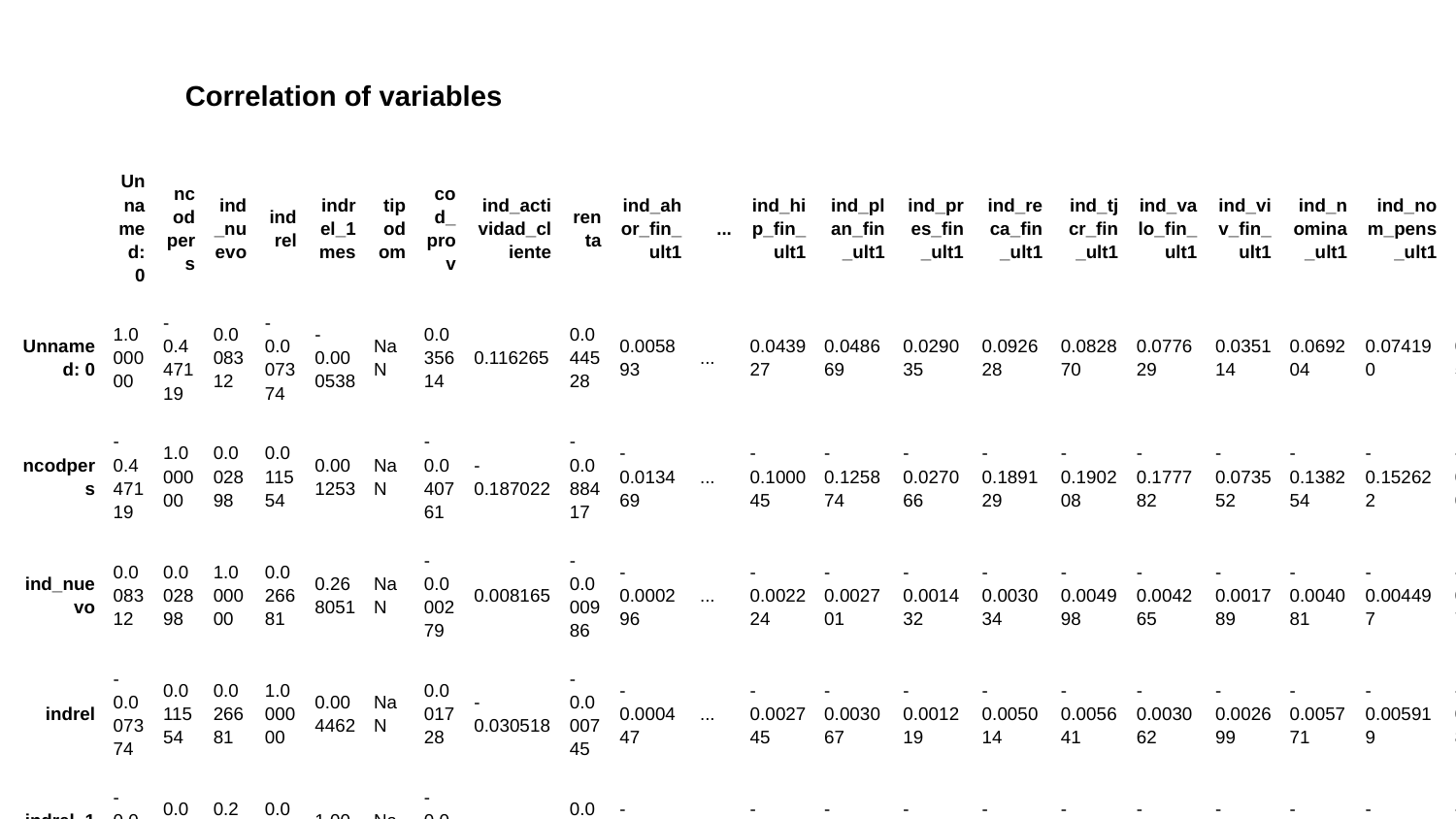

Correlation of variables
#
|  | Unnamed: 0 | ncodpers | ind\_nuevo | indrel | indrel\_1mes | tipodom | cod\_prov | ind\_actividad\_cliente | renta | ind\_ahor\_fin\_ult1 | ... | ind\_hip\_fin\_ult1 | ind\_plan\_fin\_ult1 | ind\_pres\_fin\_ult1 | ind\_reca\_fin\_ult1 | ind\_tjcr\_fin\_ult1 | ind\_valo\_fin\_ult1 | ind\_viv\_fin\_ult1 | ind\_nomina\_ult1 | ind\_nom\_pens\_ult1 | ind\_recibo\_ult1 |
| --- | --- | --- | --- | --- | --- | --- | --- | --- | --- | --- | --- | --- | --- | --- | --- | --- | --- | --- | --- | --- | --- |
| Unnamed: 0 | 1.000000 | -0.447119 | 0.008312 | -0.007374 | -0.000538 | NaN | 0.035614 | 0.116265 | 0.044528 | 0.005893 | ... | 0.043927 | 0.048669 | 0.029035 | 0.092628 | 0.082870 | 0.077629 | 0.035114 | 0.069204 | 0.074190 | 0.080595 |
| ncodpers | -0.447119 | 1.000000 | 0.002898 | 0.011554 | 0.001253 | NaN | -0.040761 | -0.187022 | -0.088417 | -0.013469 | ... | -0.100045 | -0.125874 | -0.027066 | -0.189129 | -0.190208 | -0.177782 | -0.073552 | -0.138254 | -0.152622 | -0.163071 |
| ind\_nuevo | 0.008312 | 0.002898 | 1.000000 | 0.026681 | 0.268051 | NaN | -0.000279 | 0.008165 | -0.000986 | -0.000296 | ... | -0.002224 | -0.002701 | -0.001432 | -0.003034 | -0.004998 | -0.004265 | -0.001789 | -0.004081 | -0.004497 | -0.005767 |
| indrel | -0.007374 | 0.011554 | 0.026681 | 1.000000 | 0.004462 | NaN | 0.001728 | -0.030518 | -0.000745 | -0.000447 | ... | -0.002745 | -0.003067 | -0.001219 | -0.005014 | -0.005641 | -0.003062 | -0.002699 | -0.005771 | -0.005919 | -0.005887 |
| indrel\_1mes | -0.000538 | 0.001253 | 0.268051 | 0.004462 | 1.000000 | NaN | -0.000779 | -0.000859 | 0.000615 | -0.000088 | ... | -0.000659 | -0.000800 | -0.000424 | -0.001801 | -0.001127 | -0.001333 | -0.000530 | -0.000162 | -0.000319 | -0.000852 |
| tipodom | NaN | NaN | NaN | NaN | NaN | NaN | NaN | NaN | NaN | NaN | ... | NaN | NaN | NaN | NaN | NaN | NaN | NaN | NaN | NaN | NaN |
|  |  |  |  |  |  |  |  |  |  |  |  |  |  |  |  |  |  |  |  |  |  |
|  |  |  |  |  |  |  |  |  |  |  |  |  |  |  |  |  |  |  |  |  |  |
|  |  |  |  |  |  |  |  |  |  |  |  |  |  |  |  |  |  |  |  |  |  |
|  |  |  |  |  |  |  |  |  |  |  |  |  |  |  |  |  |  |  |  |  |  |
|  |  |  |  |  |  |  |  |  |  |  |  |  |  |  |  |  |  |  |  |  |  |